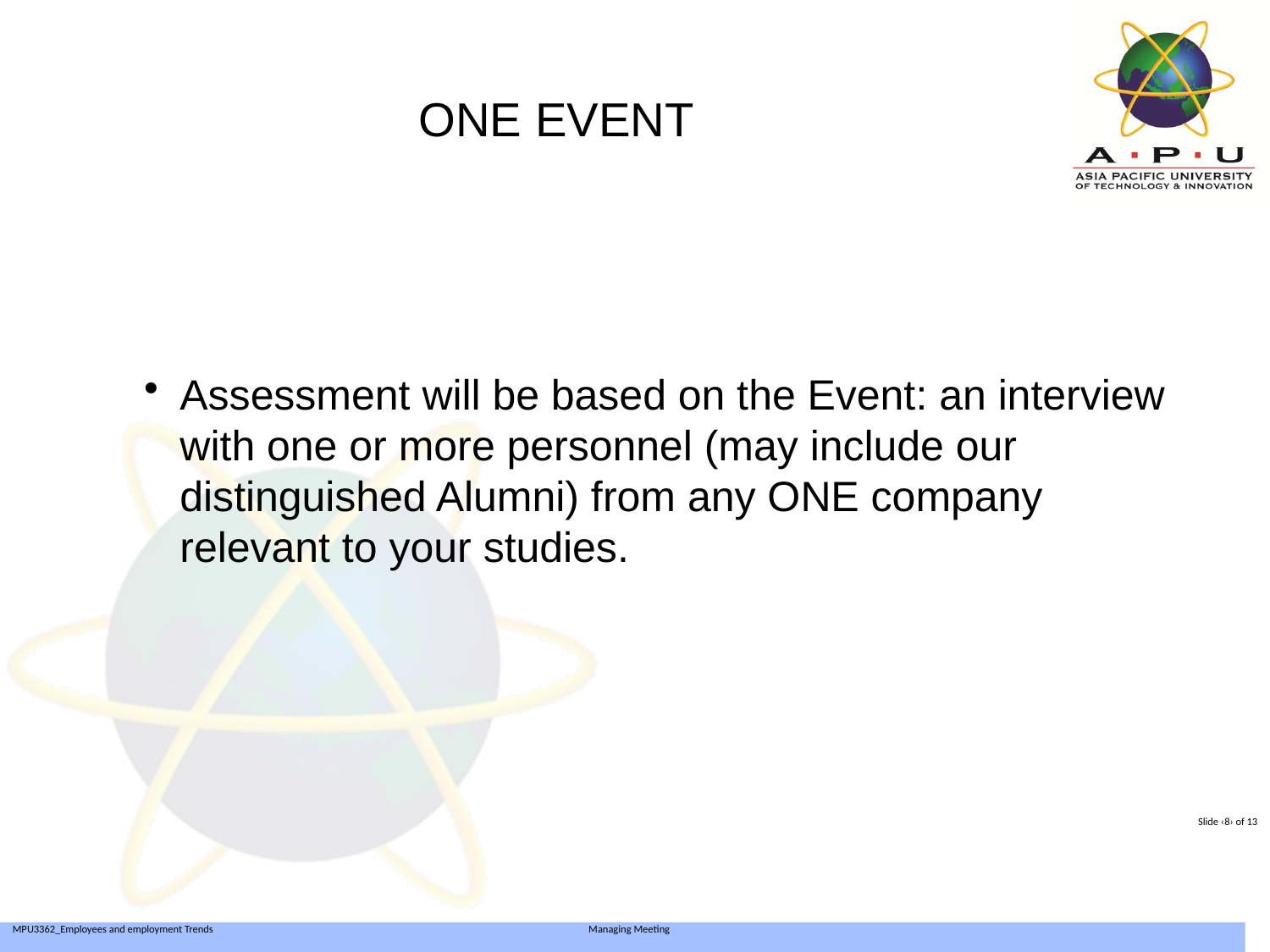

# ONE EVENT

Assessment will be based on the Event: an interview with one or more personnel (may include our distinguished Alumni) from any ONE company relevant to your studies.

Slide ‹8› of 13